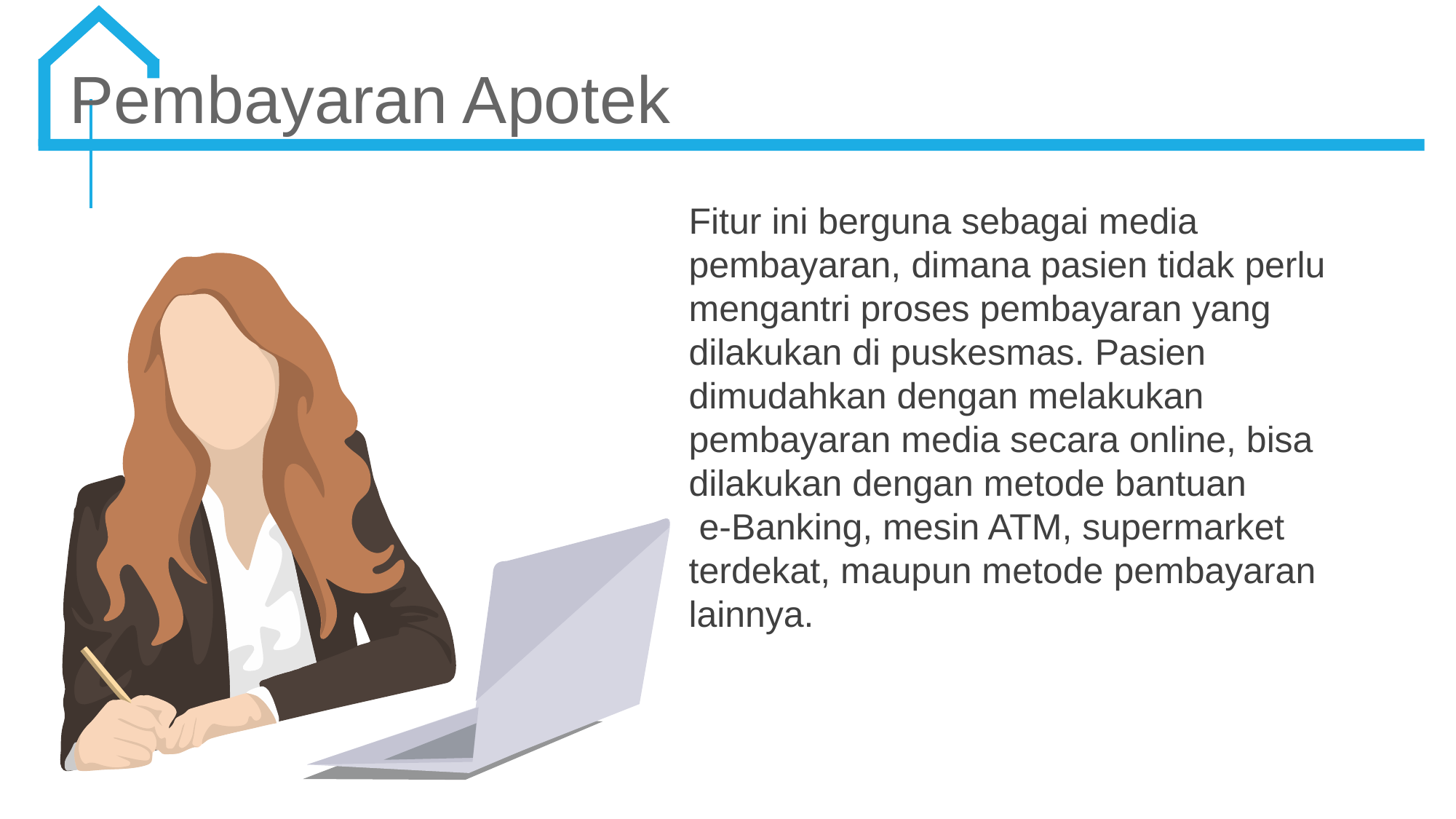

Pembayaran Apotek
Fitur ini berguna sebagai media pembayaran, dimana pasien tidak perlu mengantri proses pembayaran yang dilakukan di puskesmas. Pasien dimudahkan dengan melakukan pembayaran media secara online, bisa dilakukan dengan metode bantuan
 e-Banking, mesin ATM, supermarket terdekat, maupun metode pembayaran lainnya.